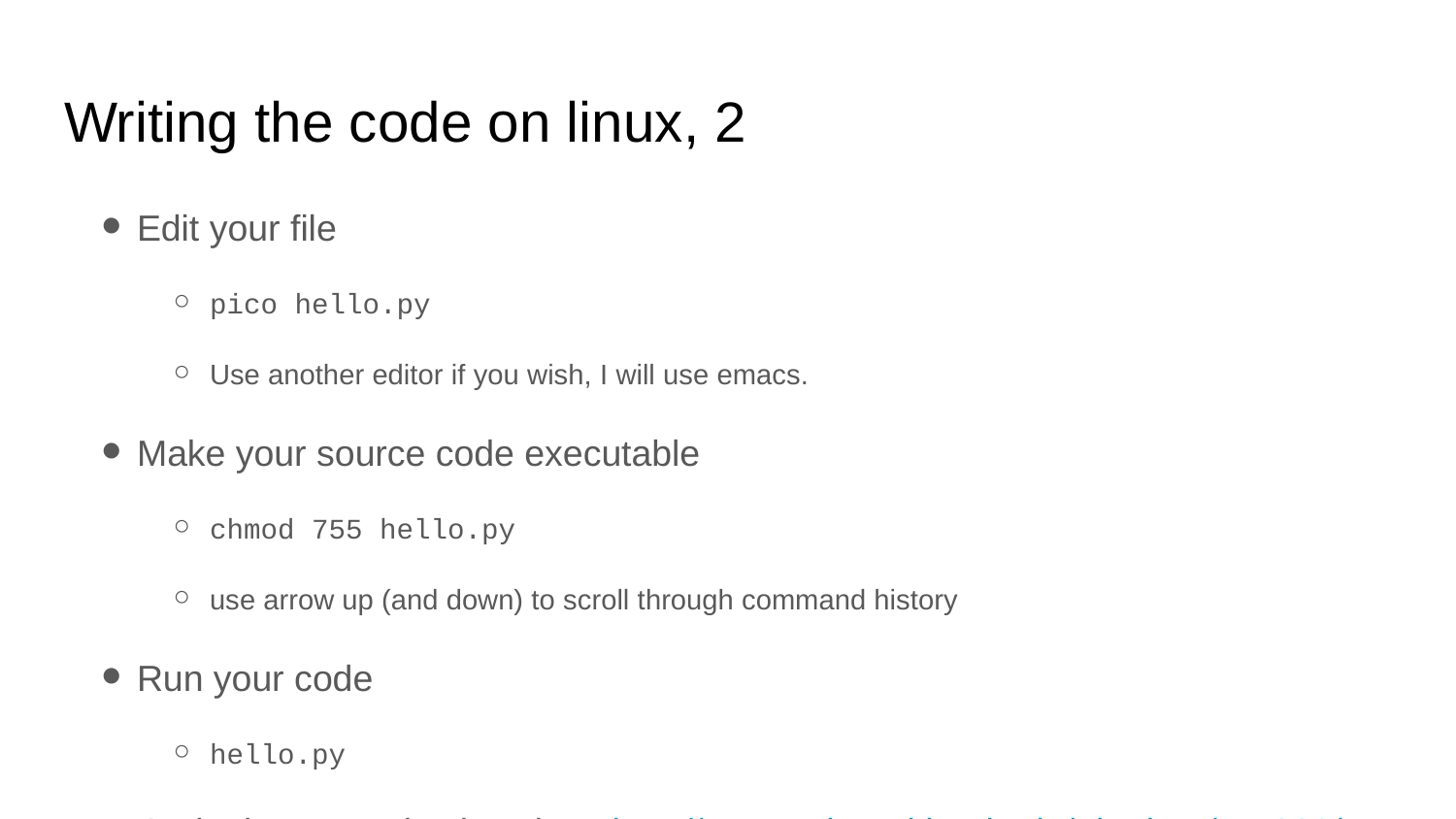

# Writing the code on linux, 2
Edit your file
pico hello.py
Use another editor if you wish, I will use emacs.
Make your source code executable
chmod 755 hello.py
use arrow up (and down) to scroll through command history
Run your code
hello.py
Code that I type in class is at http://www.csit.parkland.edu/~kurban/csc220/